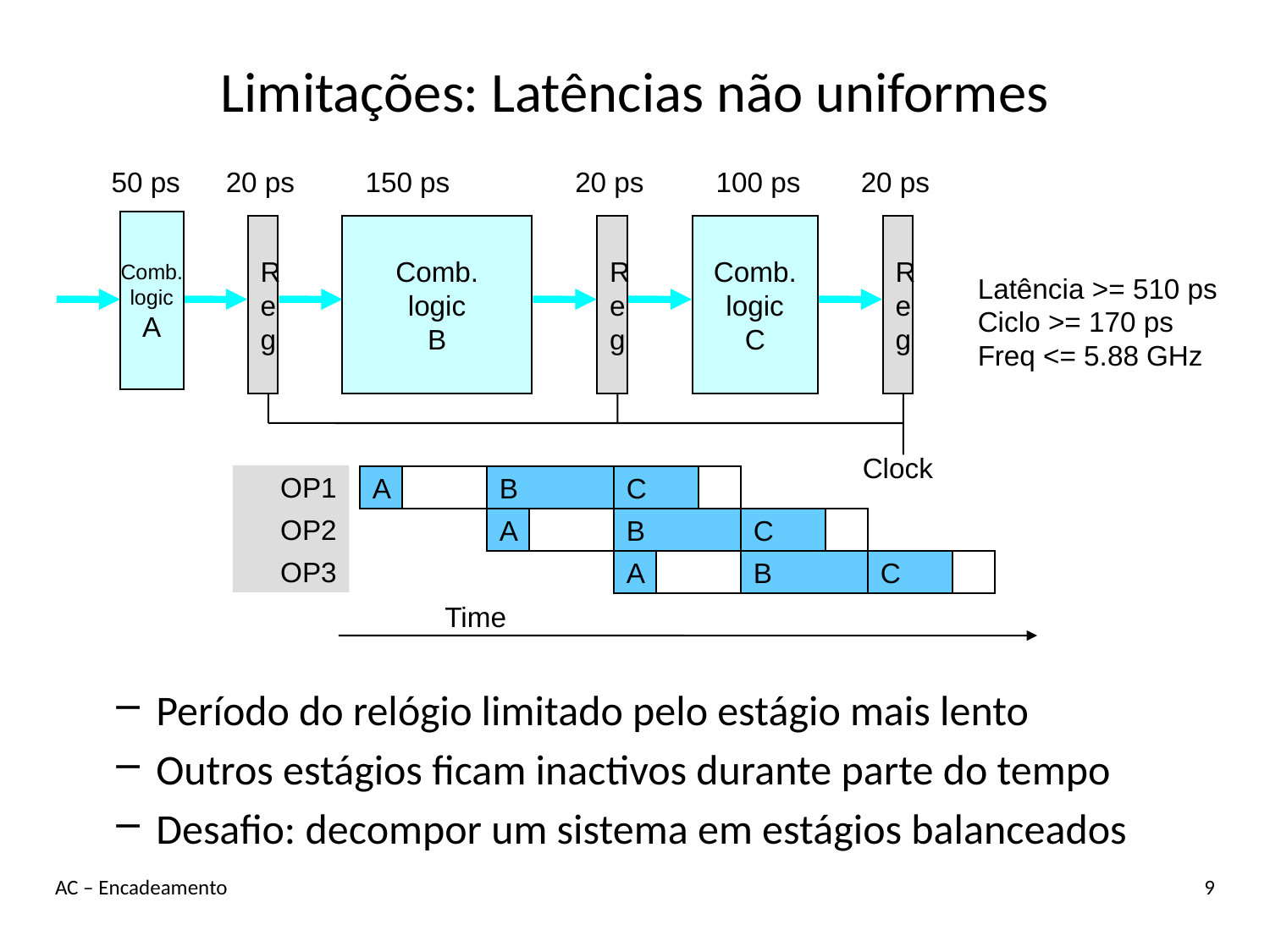

# Limitações: Latências não uniformes
50 ps
20 ps
150 ps
20 ps
100 ps
20 ps
Comb.
logic
A
R
e
g
Comb.
logic
B
R
e
g
Comb.
logic
C
R
e
g

Clock
Latência >= 510 ps
Ciclo >= 170 ps
Freq <= 5.88 GHz
OP1
A

B
C

OP2
A

B
C

OP3
A

B
C

Time

Período do relógio limitado pelo estágio mais lento
Outros estágios ficam inactivos durante parte do tempo
Desafio: decompor um sistema em estágios balanceados
AC – Encadeamento
9